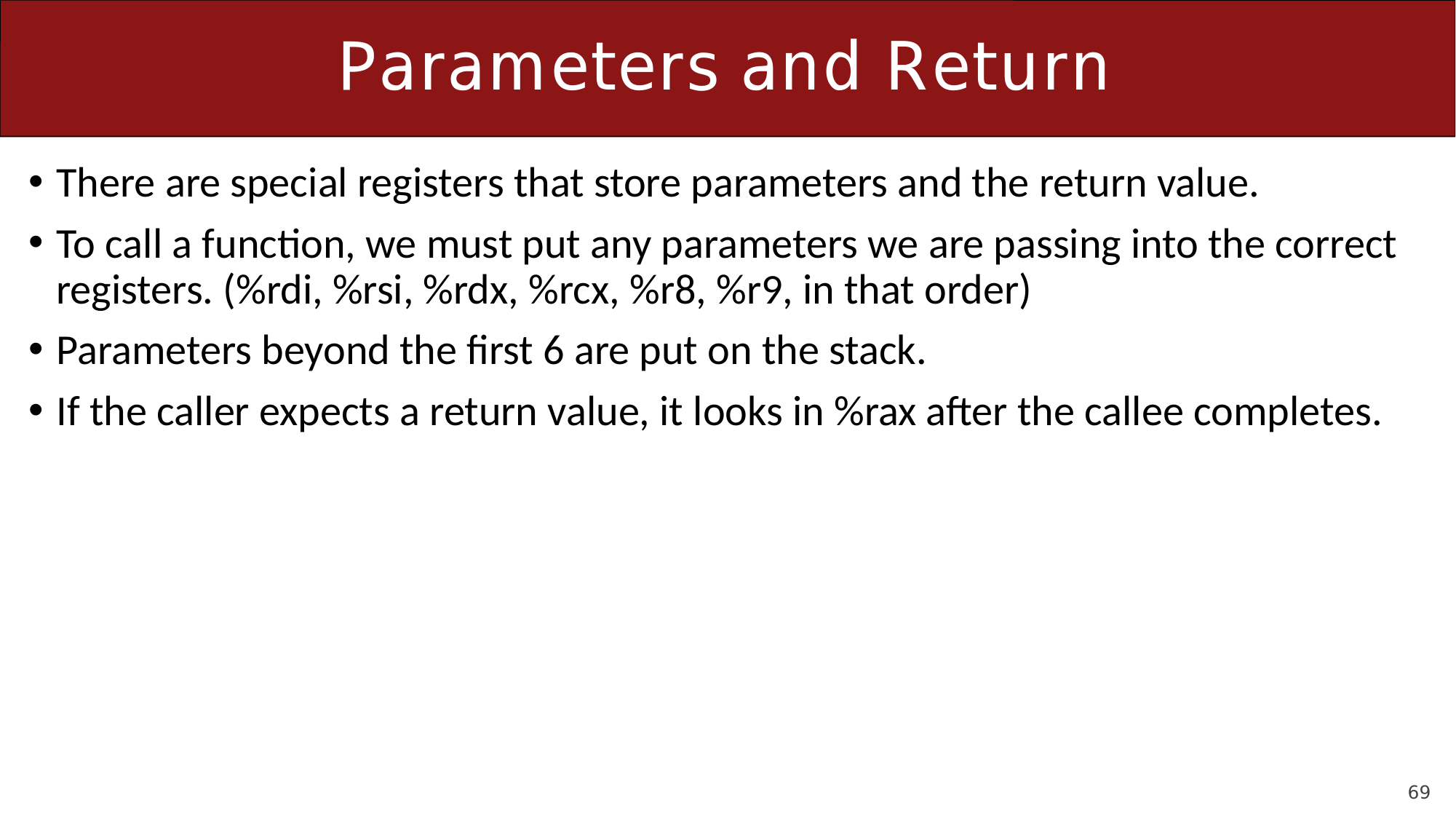

# Parameters and Return
There are special registers that store parameters and the return value.
To call a function, we must put any parameters we are passing into the correct registers. (%rdi, %rsi, %rdx, %rcx, %r8, %r9, in that order)
Parameters beyond the first 6 are put on the stack.
If the caller expects a return value, it looks in %rax after the callee completes.